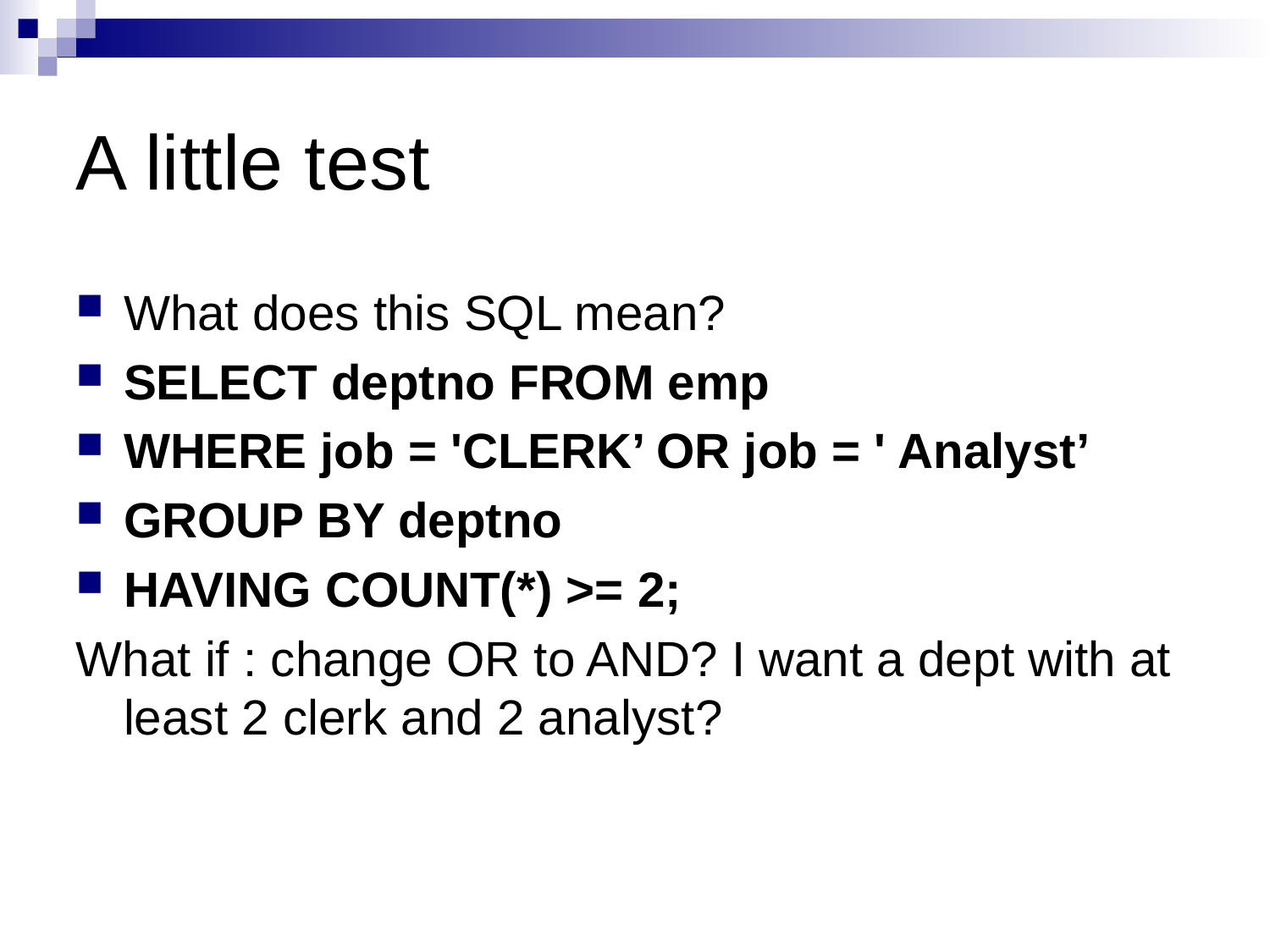

# A little test
What does this SQL mean?
SELECT deptno FROM emp
WHERE job = 'CLERK’ OR job = ' Analyst’
GROUP BY deptno
HAVING COUNT(*) >= 2;
What if : change OR to AND? I want a dept with at least 2 clerk and 2 analyst?